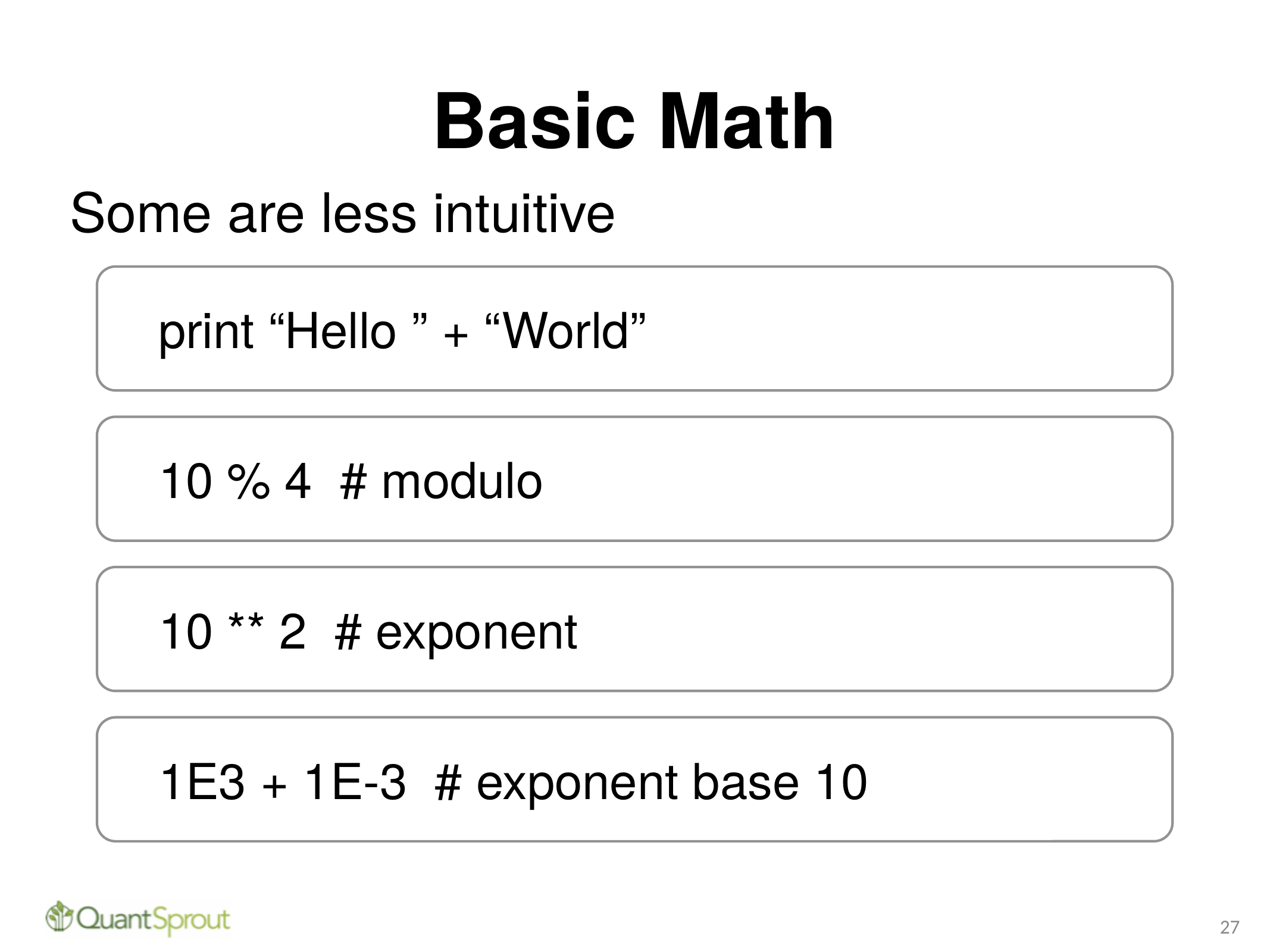

# Basic Math
Some are less intuitive
print “Hello ” + “World”
10 % 4  # modulo
10 ** 2  # exponent
1E3 + 1E-3  # exponent base 10
27